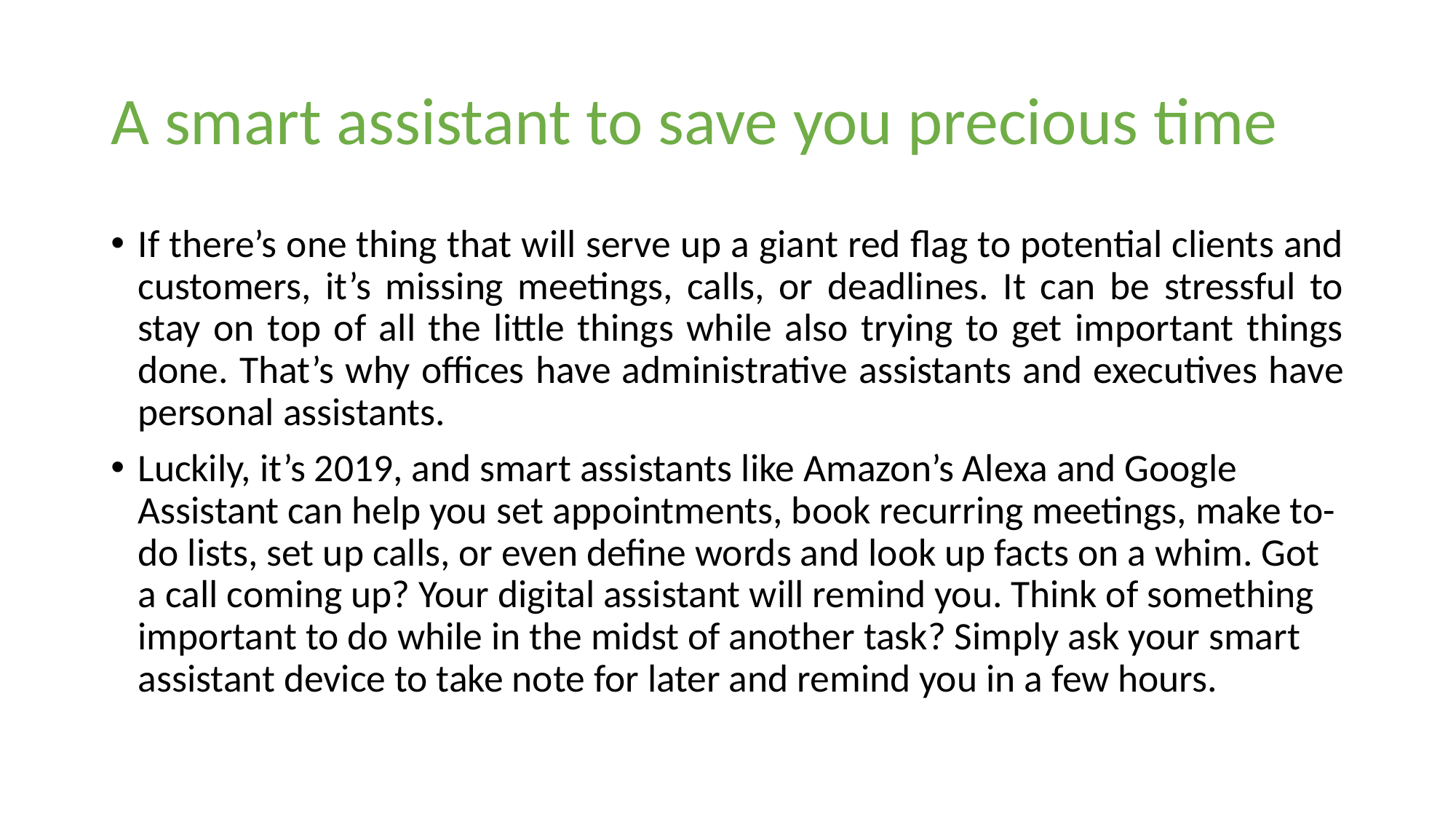

# A smart assistant to save you precious time
If there’s one thing that will serve up a giant red flag to potential clients and customers, it’s missing meetings, calls, or deadlines. It can be stressful to stay on top of all the little things while also trying to get important things done. That’s why offices have administrative assistants and executives have personal assistants.
Luckily, it’s 2019, and smart assistants like Amazon’s Alexa and Google Assistant can help you set appointments, book recurring meetings, make to-do lists, set up calls, or even define words and look up facts on a whim. Got a call coming up? Your digital assistant will remind you. Think of something important to do while in the midst of another task? Simply ask your smart assistant device to take note for later and remind you in a few hours.